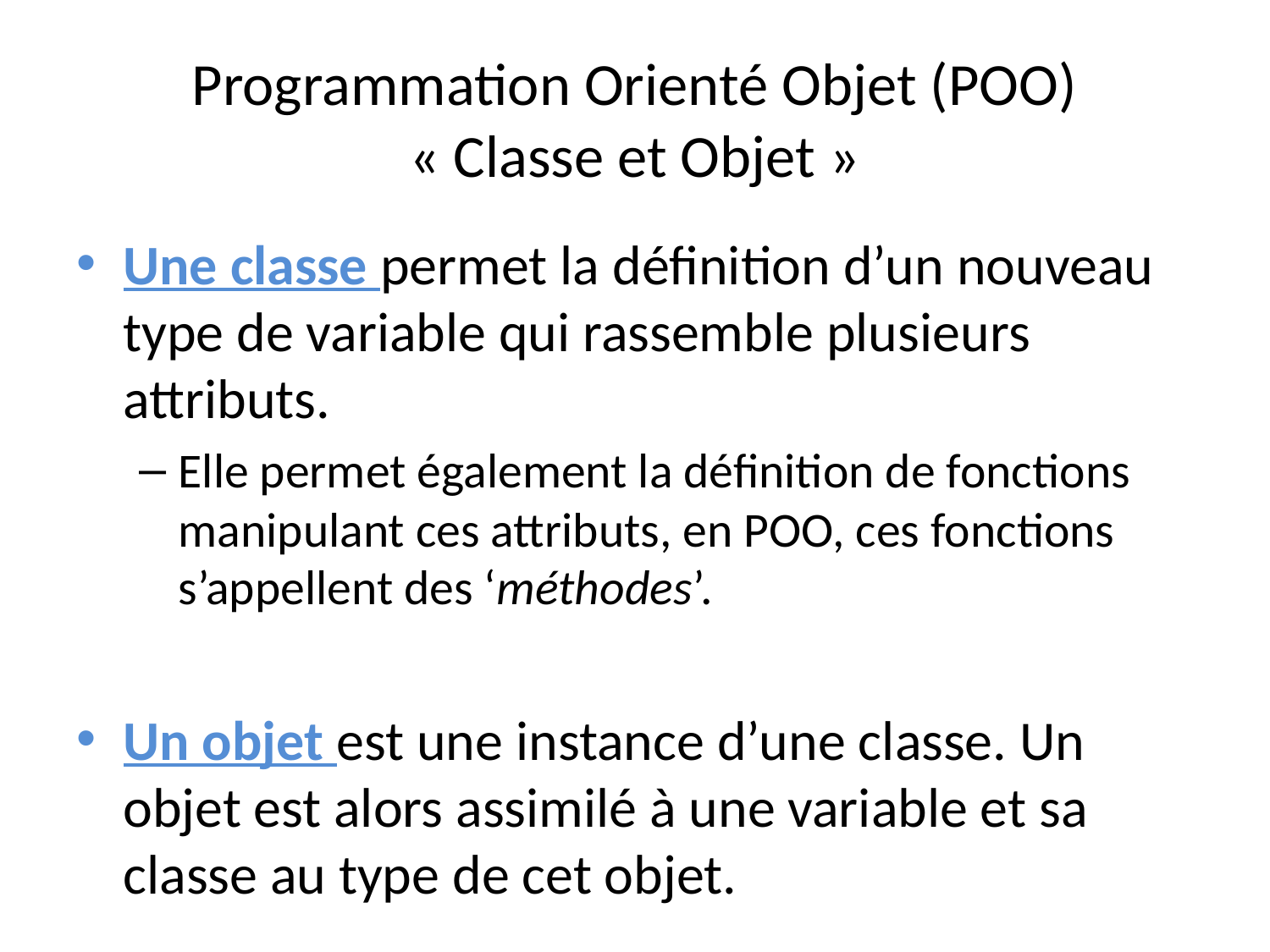

# Programmation Orienté Objet (POO) « Classe et Objet »
Une classe permet la définition d’un nouveau type de variable qui rassemble plusieurs attributs.
Elle permet également la définition de fonctions manipulant ces attributs, en POO, ces fonctions s’appellent des ‘méthodes’.

Un objet est une instance d’une classe. Un objet est alors assimilé à une variable et sa classe au type de cet objet.